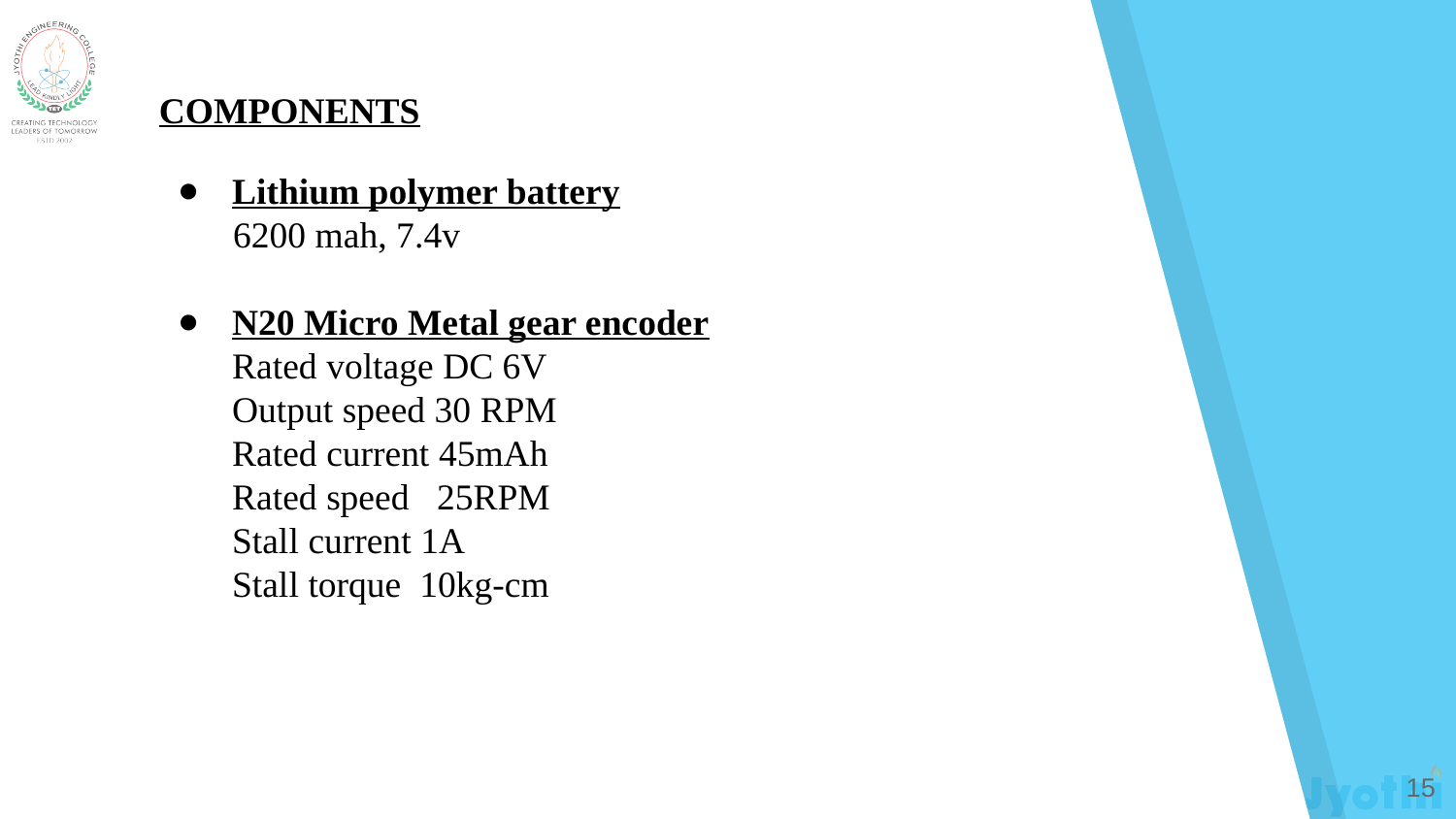

COMPONENTS
Lithium polymer battery
        6200 mah, 7.4v

N20 Micro Metal gear encoder
Rated voltage DC 6V
Output speed 30 RPM
Rated current 45mAh
Rated speed   25RPM
Stall current 1A
Stall torque  10kg-cm

15